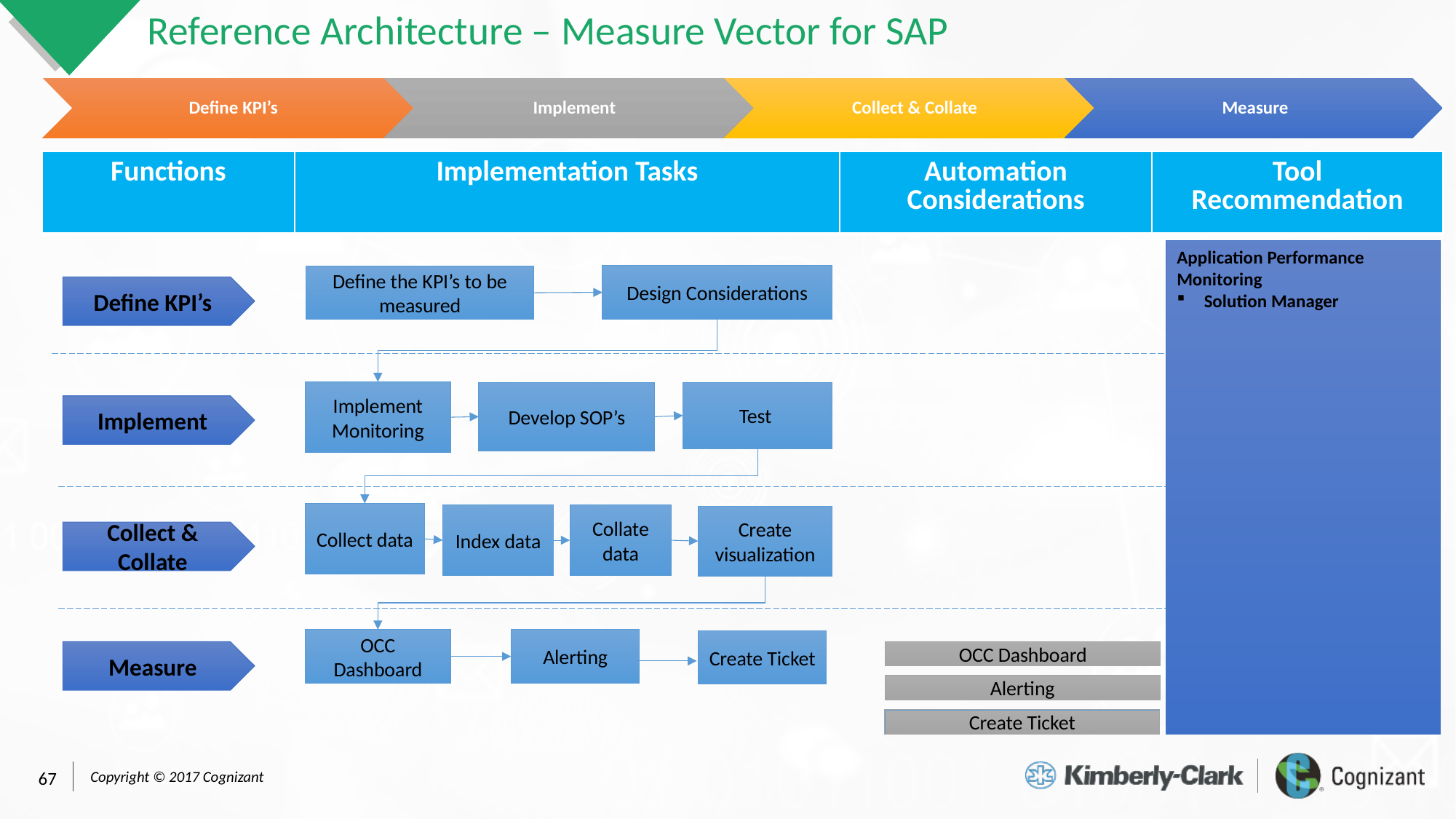

# Reference Architecture – Measure Vector for SAP
Define KPI’s
Implement
Collect & Collate
Measure
| Functions | Implementation Tasks | Automation Considerations | Tool Recommendation |
| --- | --- | --- | --- |
Application Performance Monitoring
Solution Manager

Design Considerations
Define the KPI’s to be measured
Define KPI’s
Implement Monitoring
Develop SOP’s
Test
Implement
Collect data
Index data
Collate data
Create visualization
Collect & Collate
Alerting
OCC Dashboard
Create Ticket
Measure
OCC Dashboard
Alerting
Create Ticket